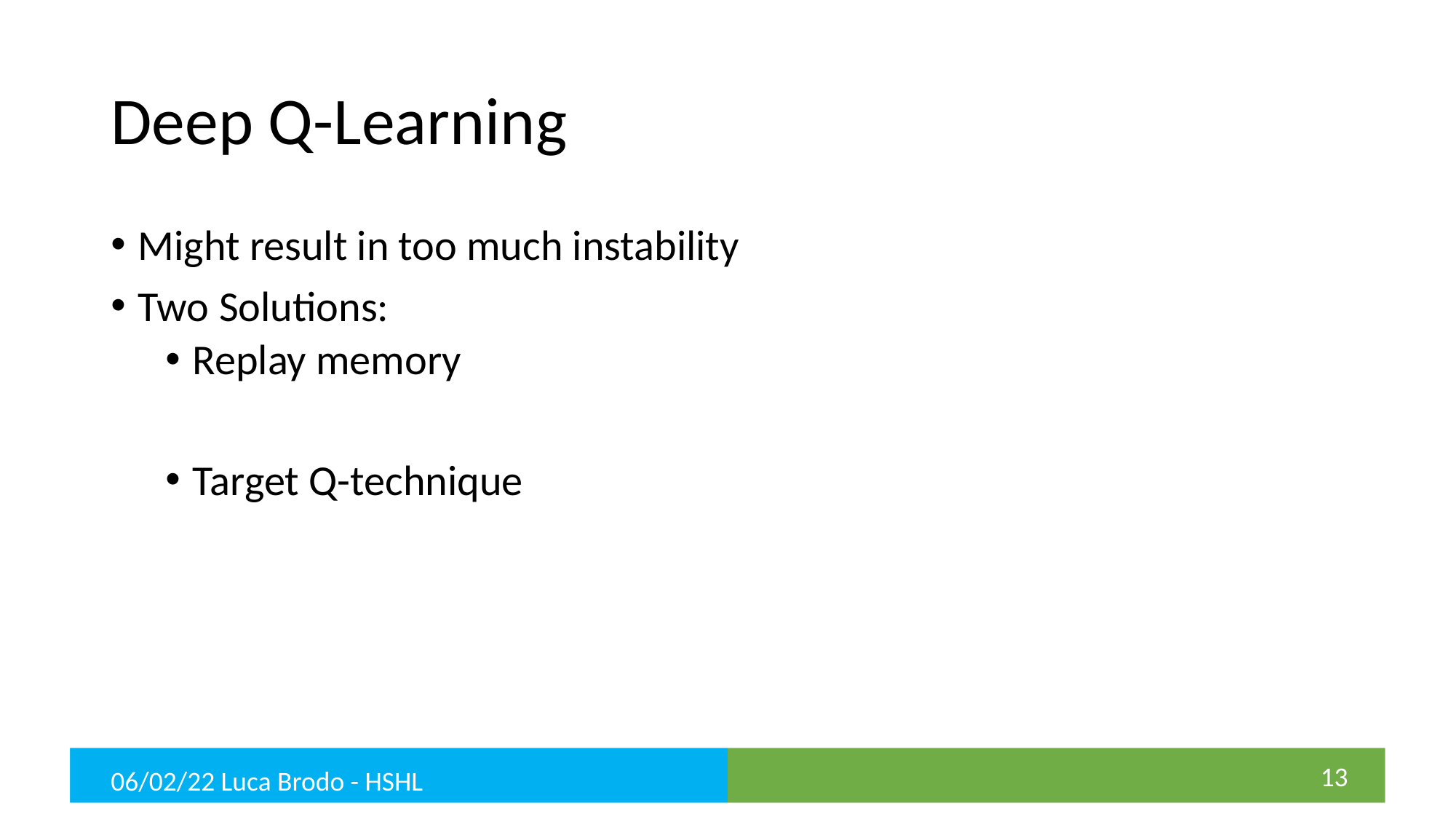

# Deep Q-Learning
Might result in too much instability
Two Solutions:
Replay memory

Target Q-technique
13
06/02/22 Luca Brodo - HSHL